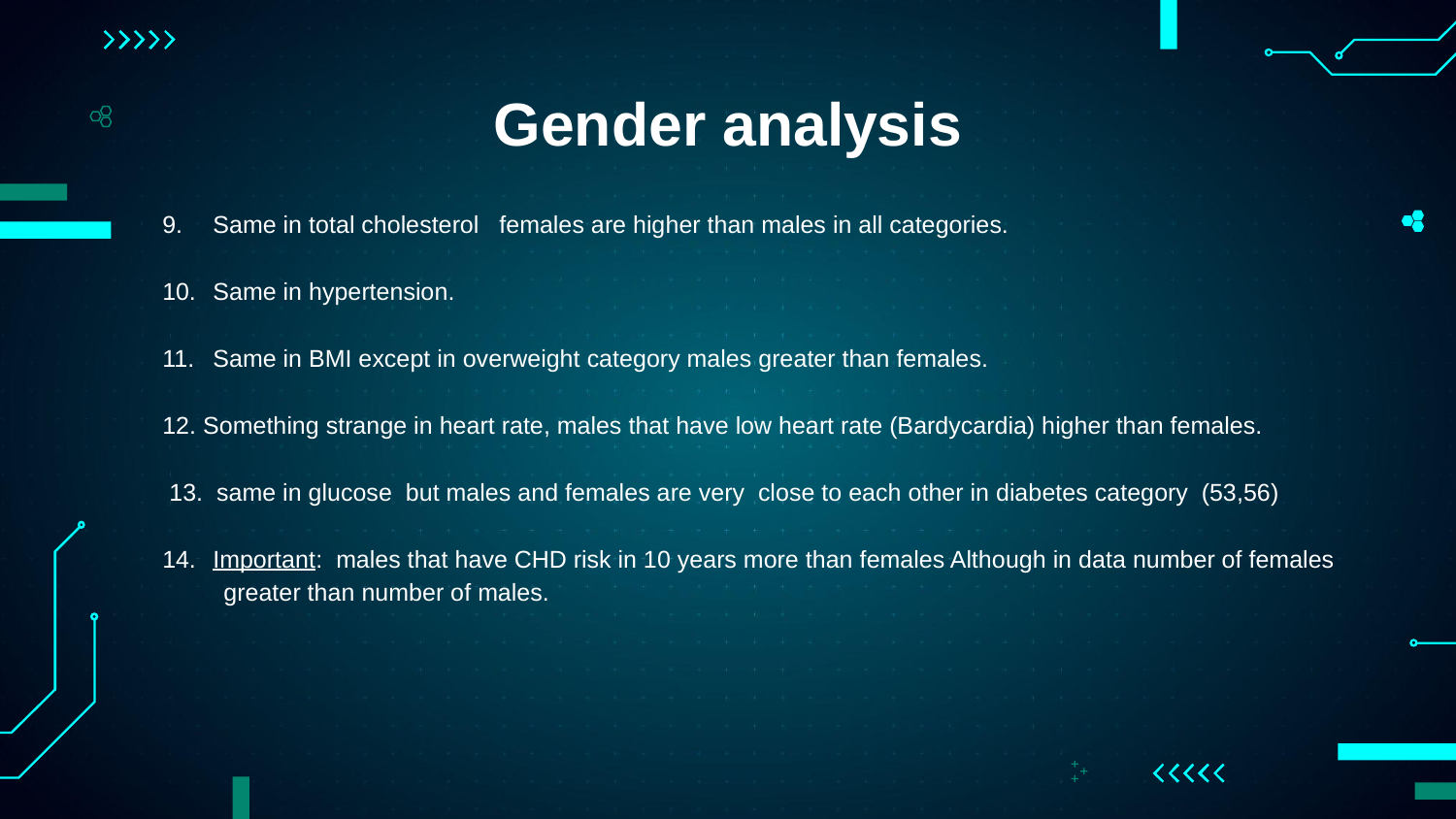

# Gender analysis
Same in total cholesterol   females are higher than males in all categories.

Same in hypertension.

Same in BMI except in overweight category males greater than females.

12. Something strange in heart rate, males that have low heart rate (Bardycardia) higher than females.

 13.  same in glucose  but males and females are very  close to each other in diabetes category  (53,56)

Important:  males that have CHD risk in 10 years more than females Although in data number of females
         greater than number of males.